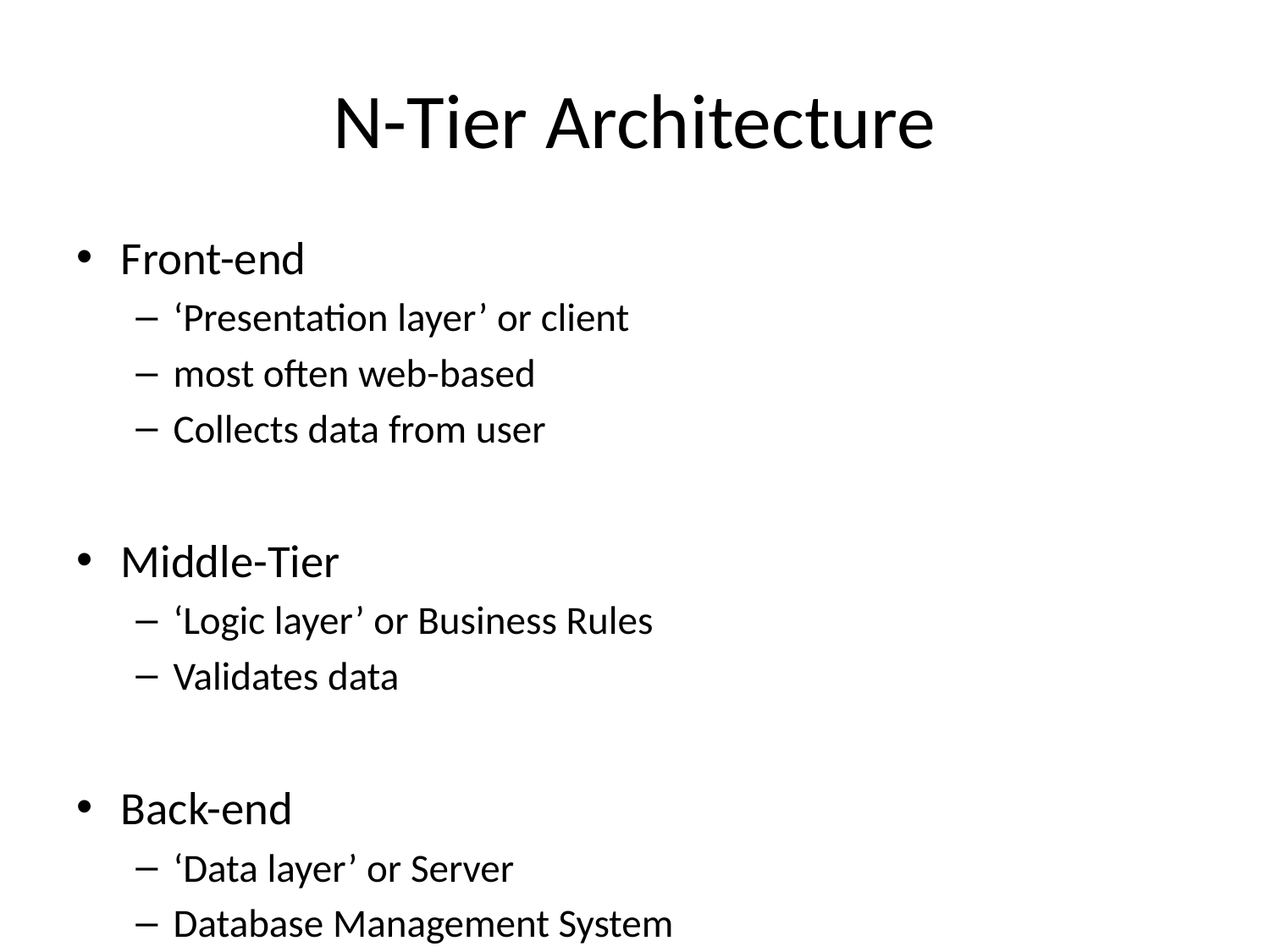

# N-Tier Architecture
Front-end
‘Presentation layer’ or client
most often web-based
Collects data from user

Middle-Tier
‘Logic layer’ or Business Rules
Validates data

Back-end
‘Data layer’ or Server
Database Management System